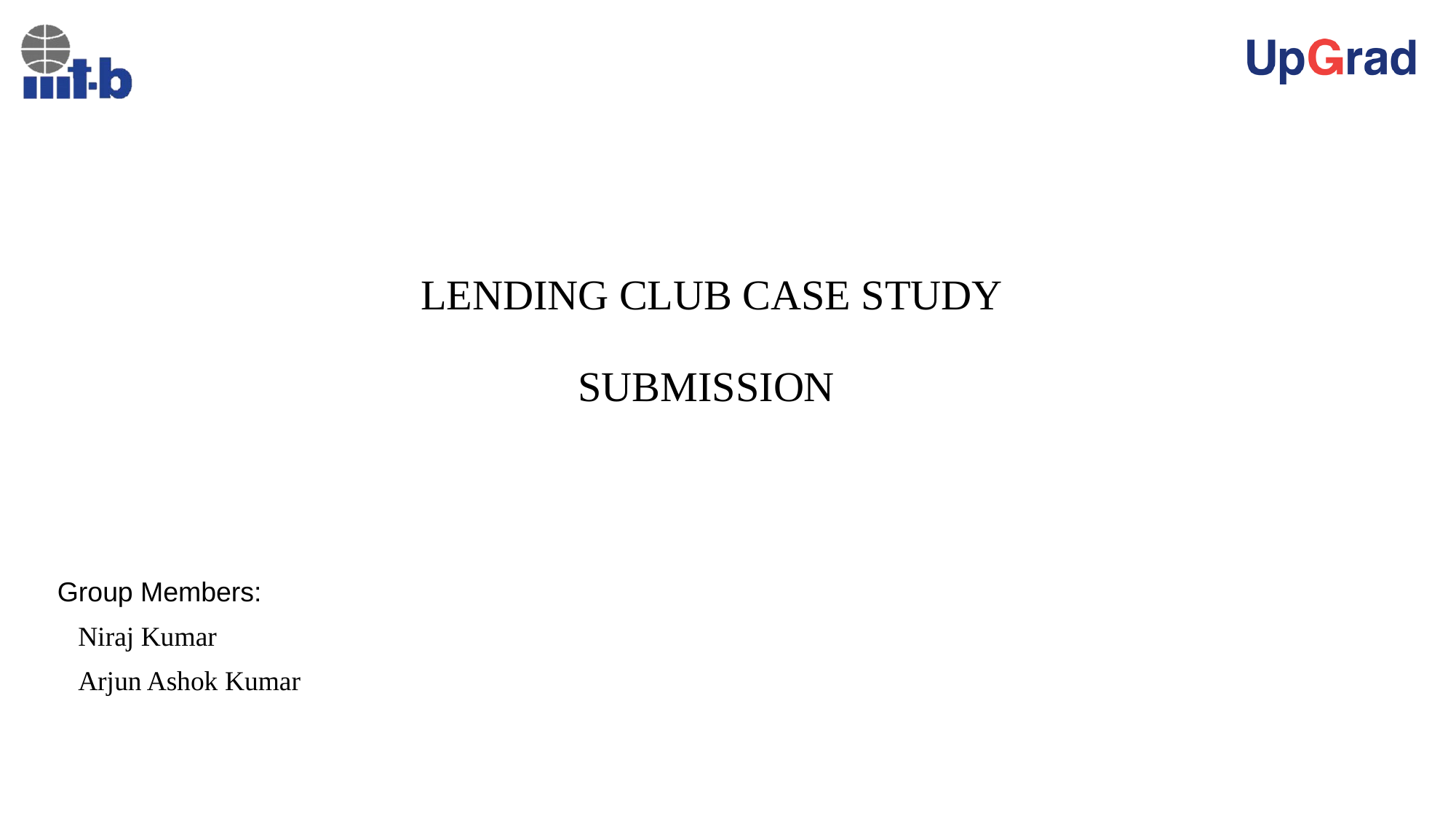

# LENDING CLUB CASE STUDY SUBMISSION
Group Members:
   Niraj Kumar
   Arjun Ashok Kumar